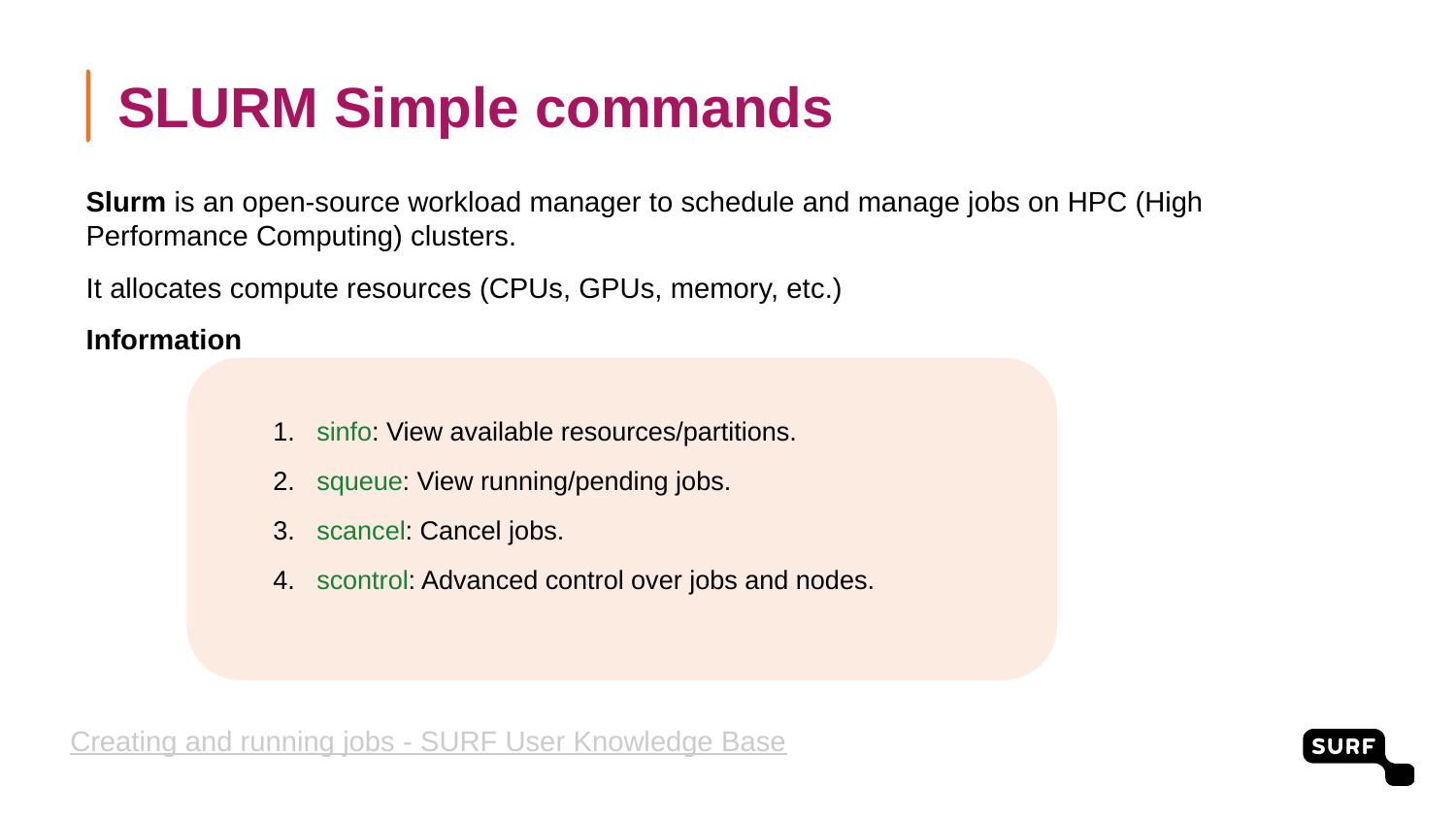

SLURM Simple commands

Slurm is an open-source workload manager to schedule and manage jobs on HPC (High Performance Computing) clusters.
It allocates compute resources (CPUs, GPUs, memory, etc.)
Information

sinfo: View available resources/partitions.
squeue: View running/pending jobs.
scancel: Cancel jobs.
scontrol: Advanced control over jobs and nodes.

Creating and running jobs - SURF User Knowledge Base